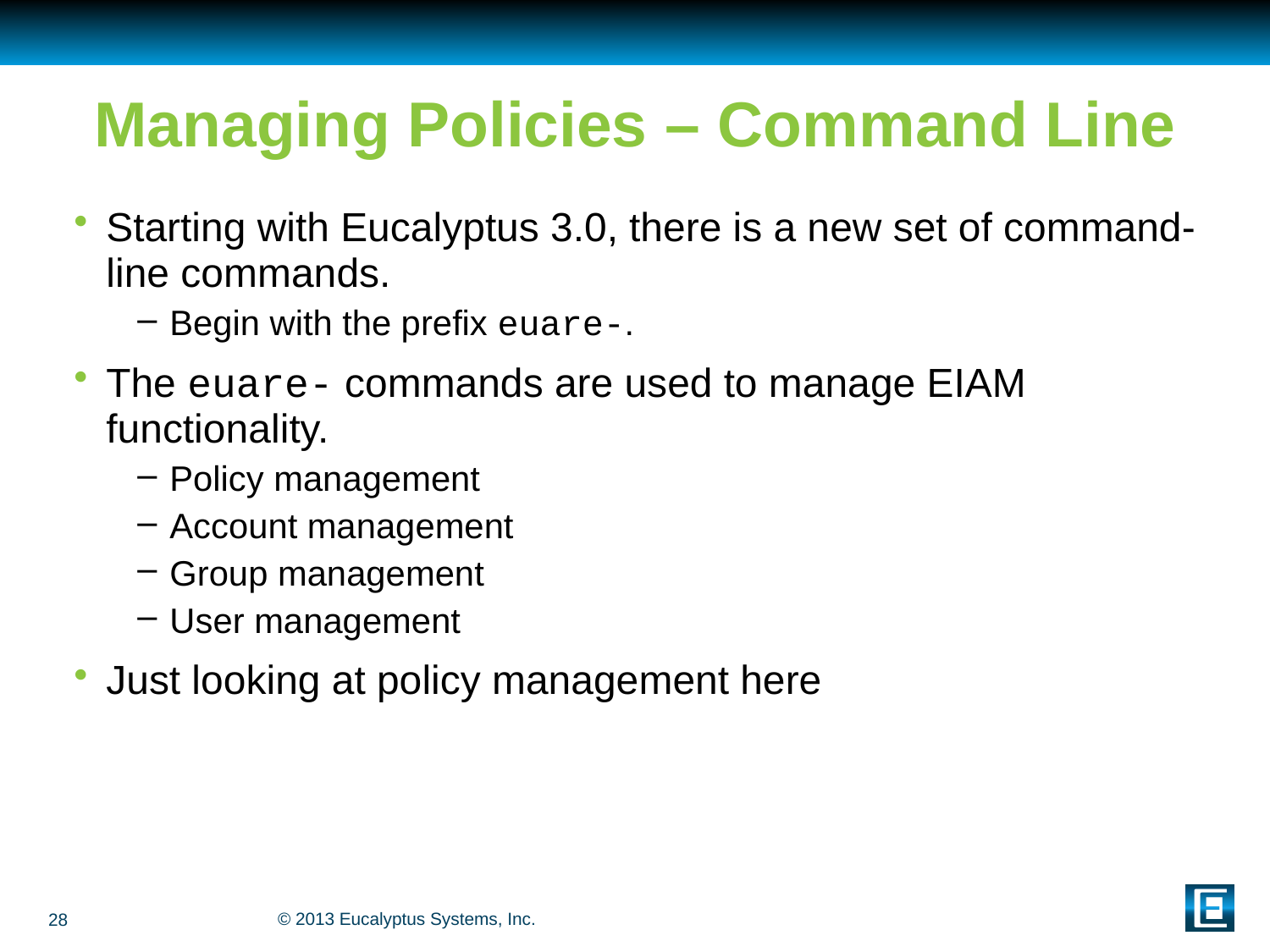

# Managing Policies – Command Line
Starting with Eucalyptus 3.0, there is a new set of command-line commands.
Begin with the prefix euare-.
The euare- commands are used to manage EIAM functionality.
Policy management
Account management
Group management
User management
Just looking at policy management here
28